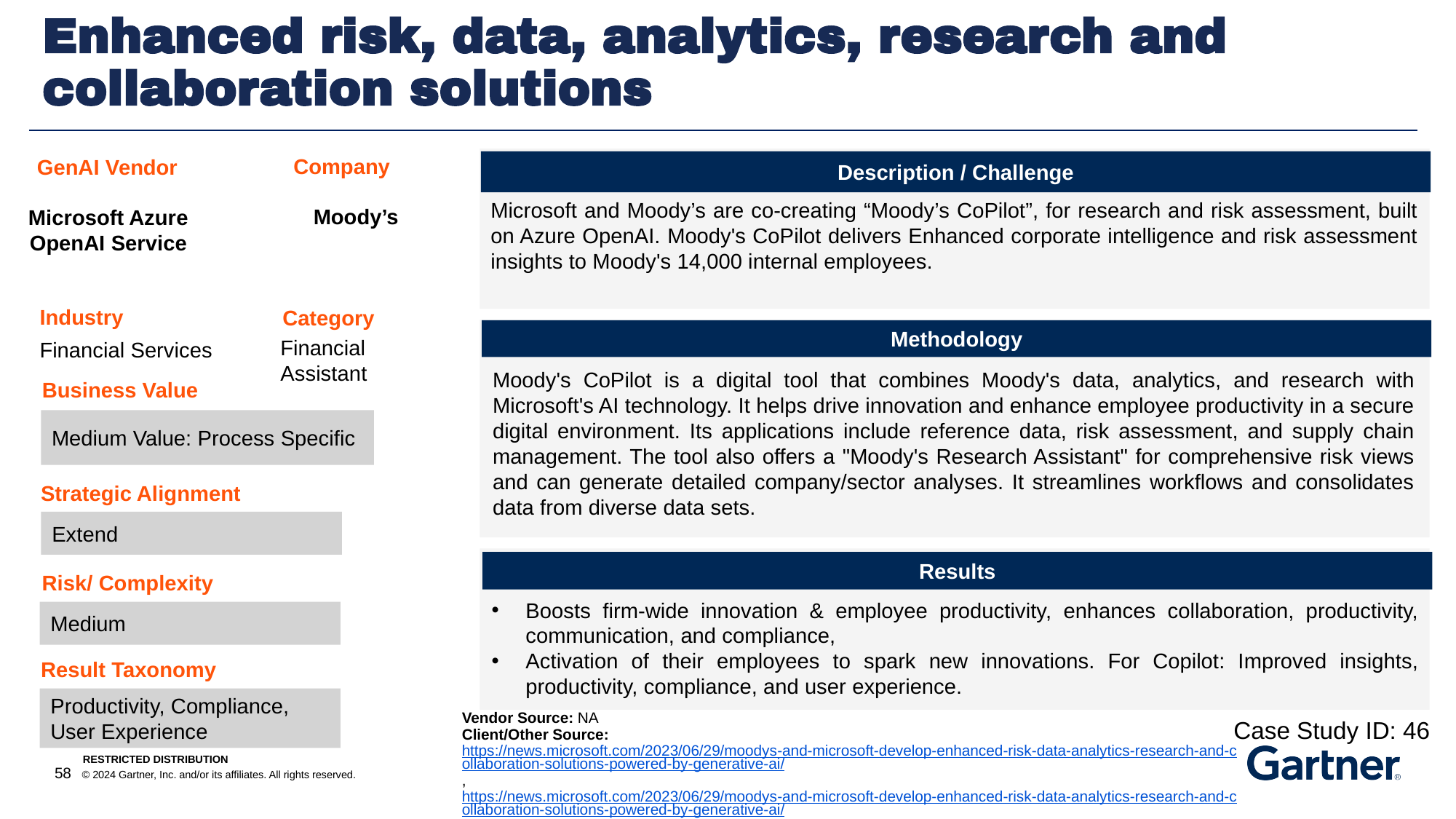

Enhanced risk, data, analytics, research and collaboration solutions
Company
GenAI Vendor

Description / Challenge
Microsoft and Moody’s are co-creating “Moody’s CoPilot”, for research and risk assessment, built on Azure OpenAI. Moody's CoPilot delivers Enhanced corporate intelligence and risk assessment insights to Moody's 14,000 internal employees.
Moody’s
Microsoft Azure OpenAI Service
Industry
Category

Methodology
Financial Assistant
Financial Services
Moody's CoPilot is a digital tool that combines Moody's data, analytics, and research with Microsoft's AI technology. It helps drive innovation and enhance employee productivity in a secure digital environment. Its applications include reference data, risk assessment, and supply chain management. The tool also offers a "Moody's Research Assistant" for comprehensive risk views and can generate detailed company/sector analyses. It streamlines workflows and consolidates data from diverse data sets.
Business Value
Medium Value: Process Specific
Strategic Alignment
Extend

Results
Risk/ Complexity
Boosts firm-wide innovation & employee productivity, enhances collaboration, productivity, communication, and compliance,
Activation of their employees to spark new innovations. For Copilot: Improved insights, productivity, compliance, and user experience.
Medium
Result Taxonomy
Productivity, Compliance,  User Experience
Vendor Source: NA
Client/Other Source: https://news.microsoft.com/2023/06/29/moodys-and-microsoft-develop-enhanced-risk-data-analytics-research-and-collaboration-solutions-powered-by-generative-ai/, https://news.microsoft.com/2023/06/29/moodys-and-microsoft-develop-enhanced-risk-data-analytics-research-and-collaboration-solutions-powered-by-generative-ai/
Publish Date: 6/2023

Case Study ID: 46